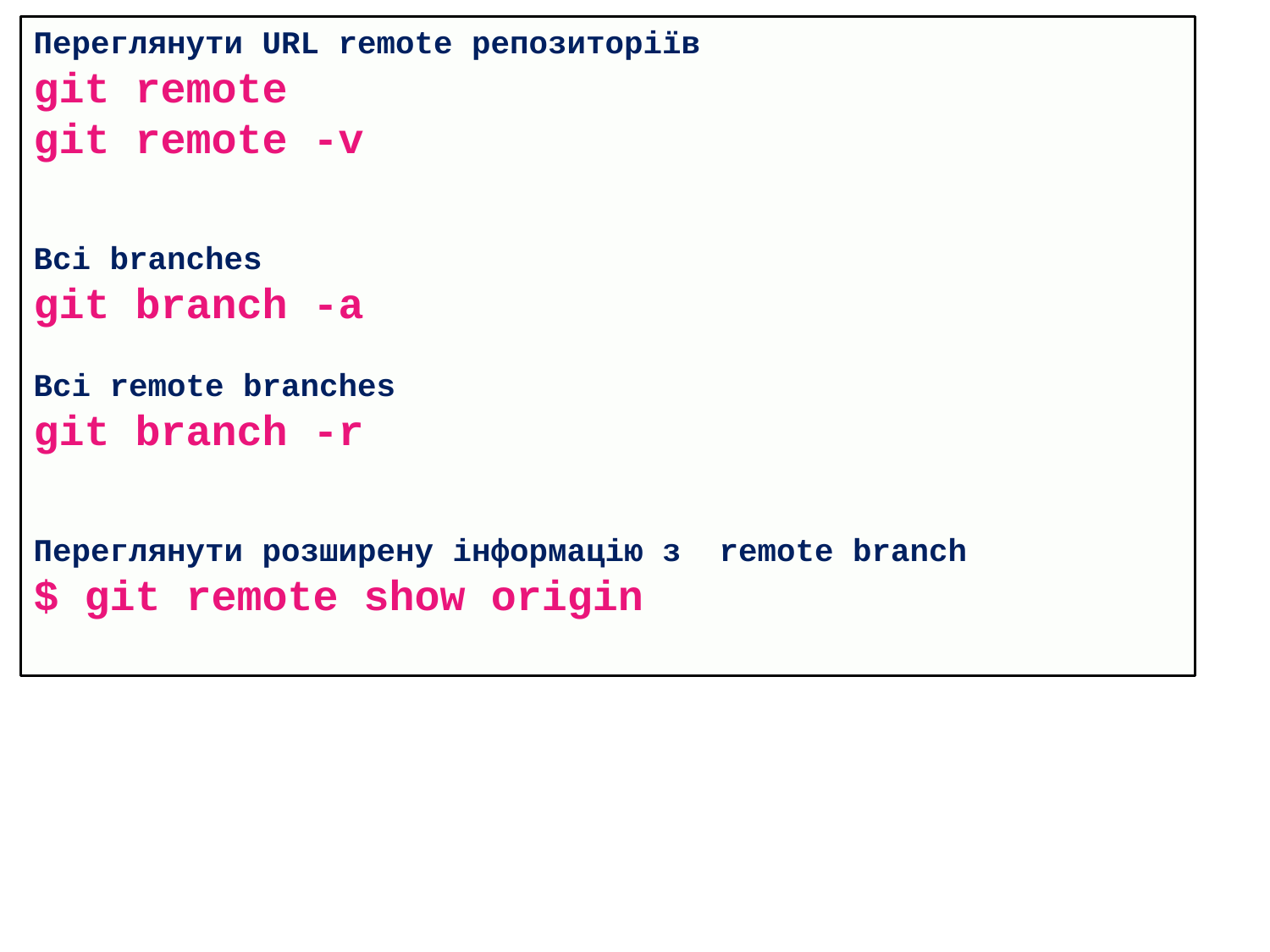

Переглянути URL remote репозиторіїв
git remote
git remote -v

Всі branches
git branch -a

Всі remote branches
git branch -r

Переглянути розширену інформацію з  remote branch
$ git remote show origin